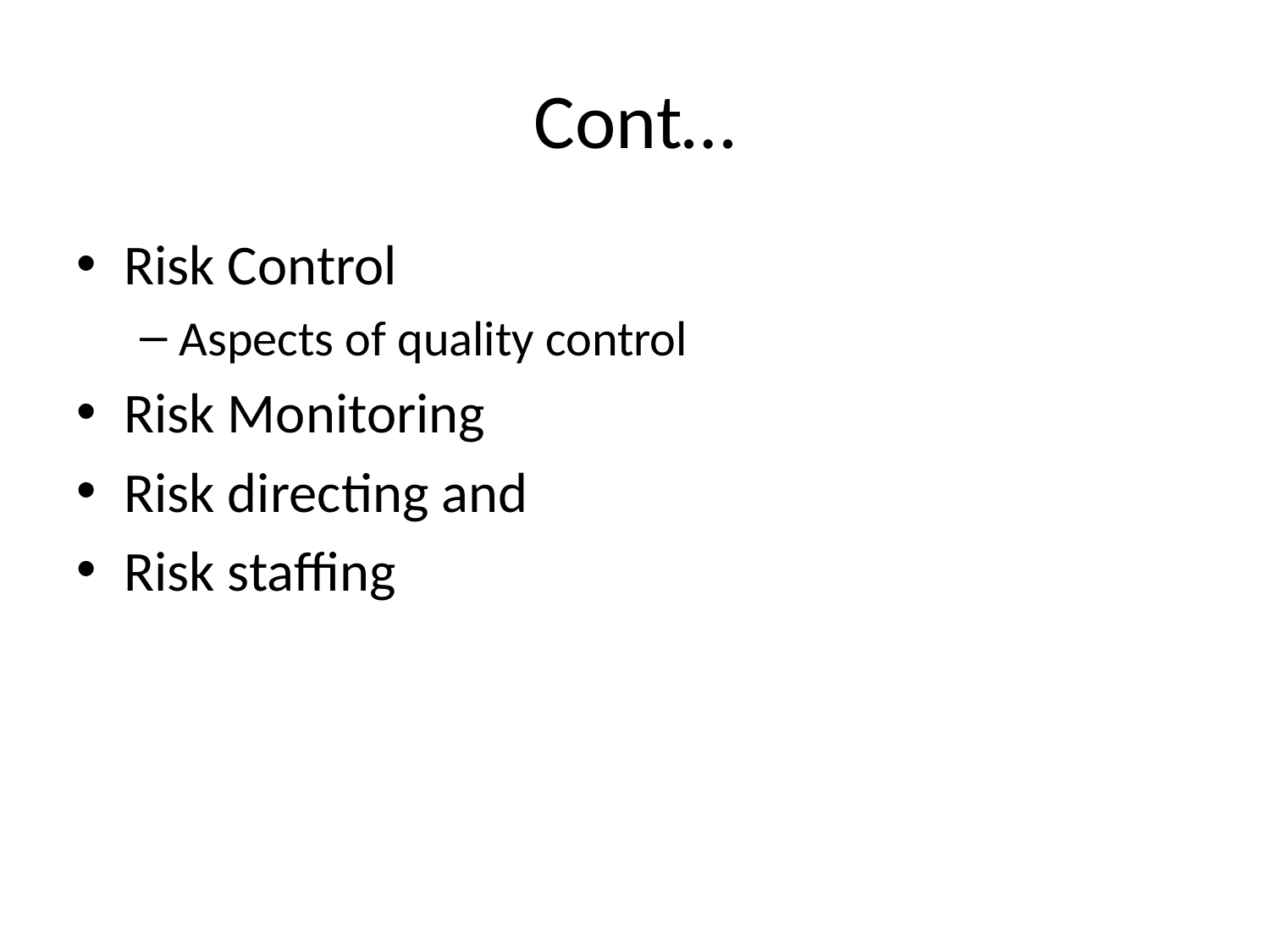

# Cont…
Risk Control
Aspects of quality control
Risk Monitoring
Risk directing and
Risk staffing